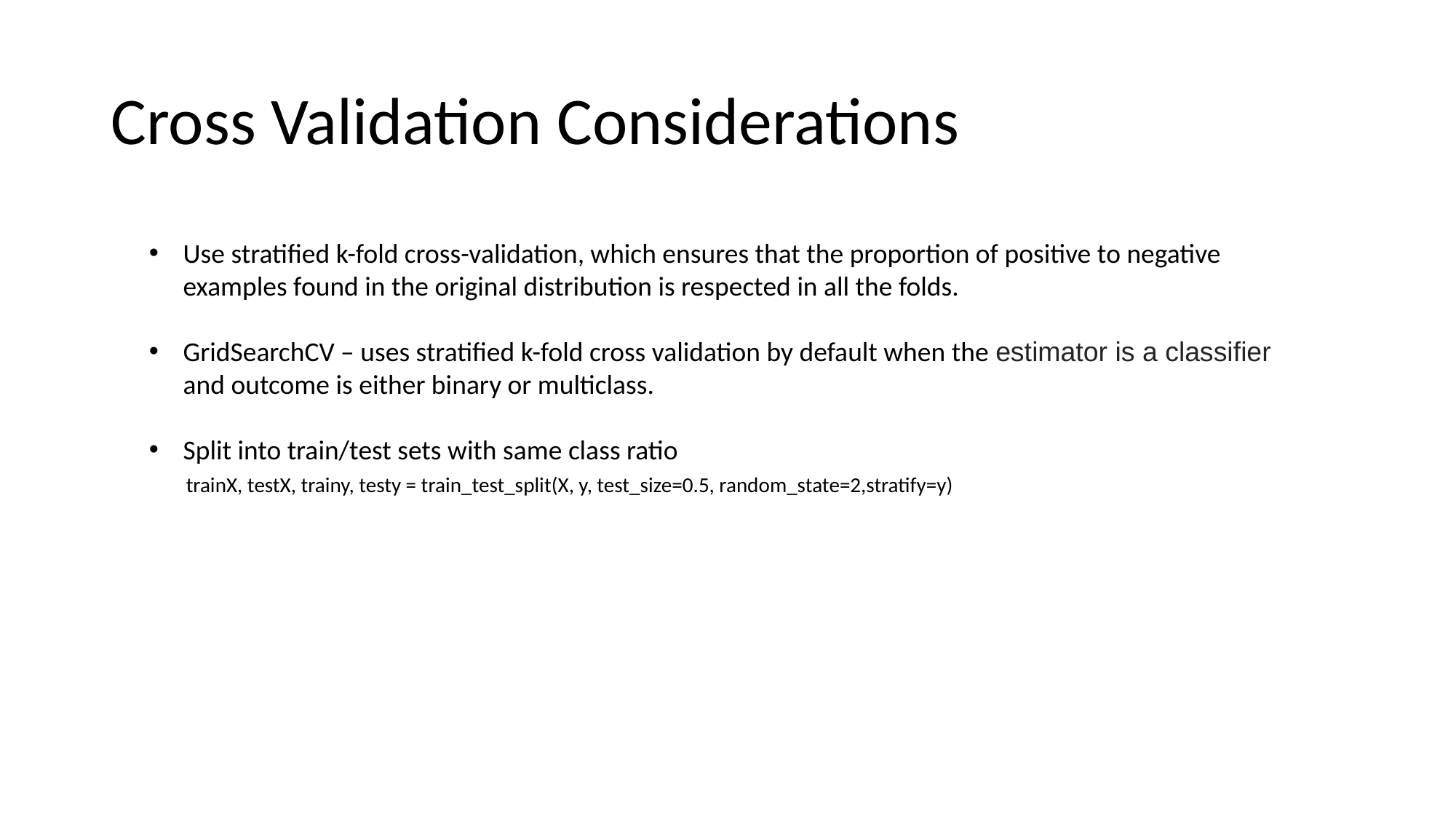

# Cross Validation Considerations

Use stratiﬁed k-fold cross-validation, which ensures that the proportion of positive to negative examples found in the original distribution is respected in all the folds.

GridSearchCV – uses stratified k-fold cross validation by default when the estimator is a classifier and outcome is either binary or multiclass.

Split into train/test sets with same class ratio
      trainX, testX, trainy, testy = train_test_split(X, y, test_size=0.5, random_state=2,stratify=y)